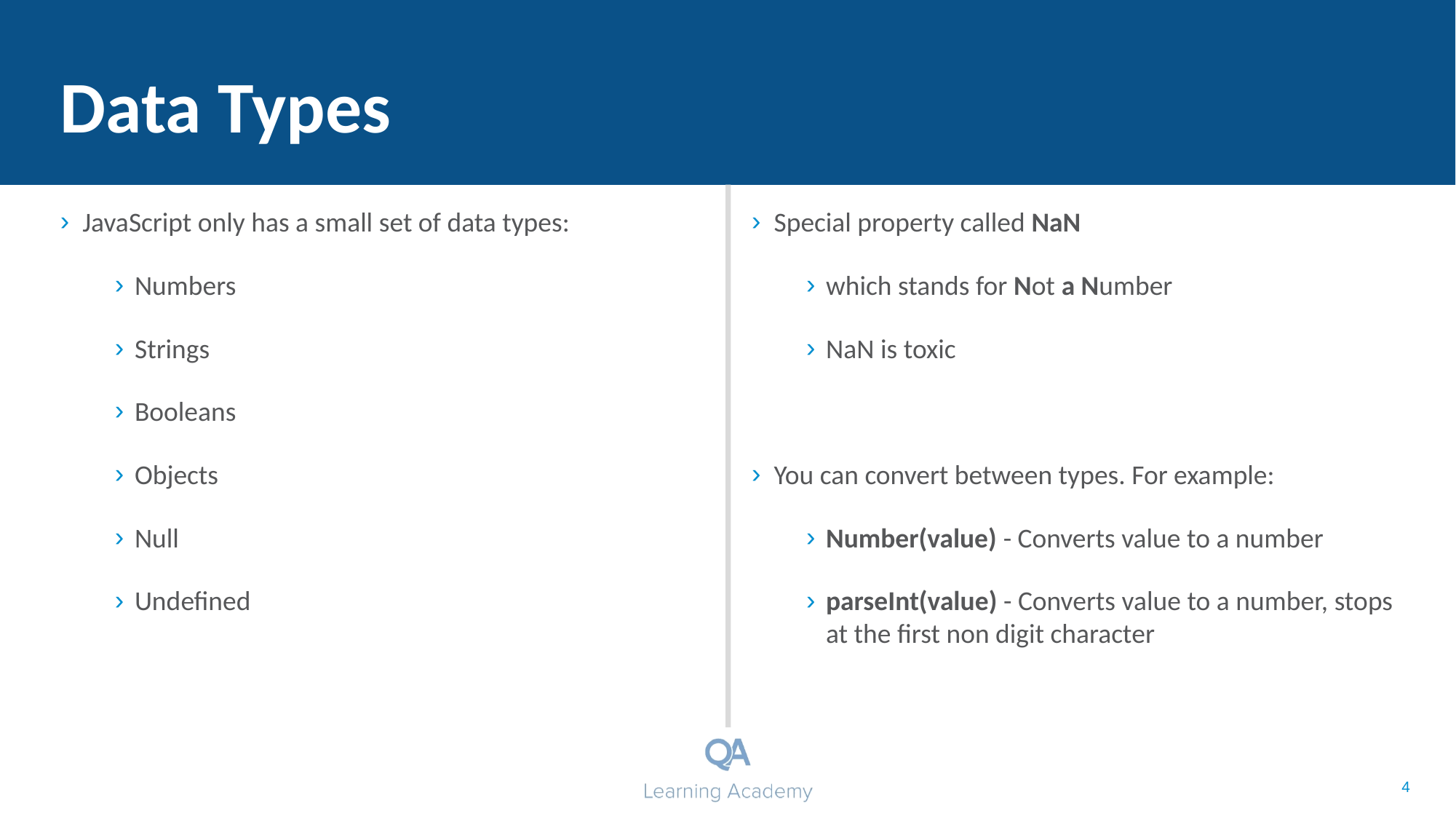

# Data Types
JavaScript only has a small set of data types:
Numbers
Strings
Booleans
Objects
Null
Undefined

Special property called NaN
which stands for Not a Number
NaN is toxic

You can convert between types. For example:
Number(value) - Converts value to a number
parseInt(value) - Converts value to a number, stops at the first non digit character